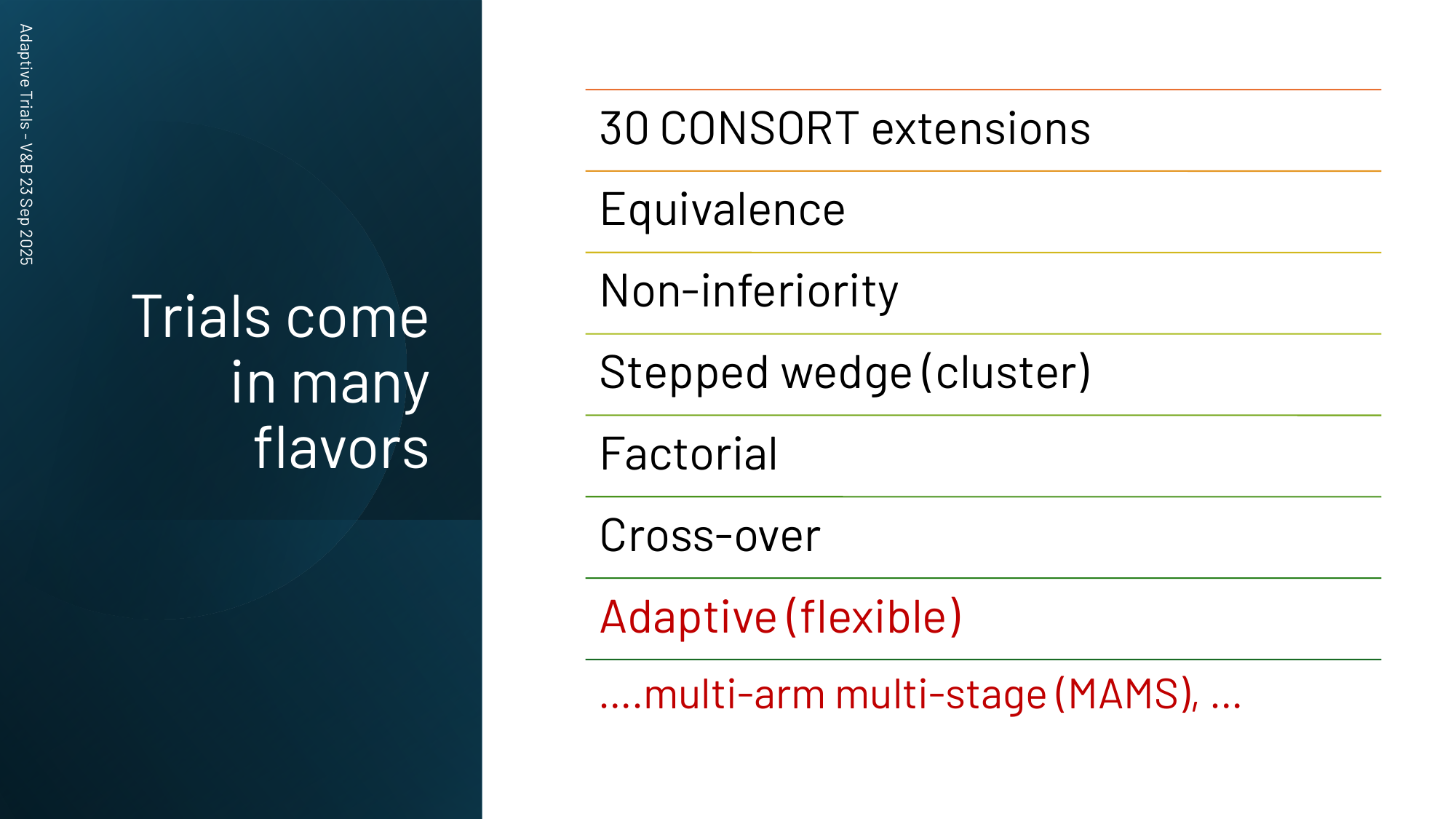

30 CONSORT extensions
Equivalence
Non-inferiority
Stepped wedge (cluster)
Factorial
Cross-over
Adaptive (flexible)
….multi-arm multi-stage (MAMS), …

# Trials come in many flavors
Adaptive Trials - V&B 23 Sep 2025